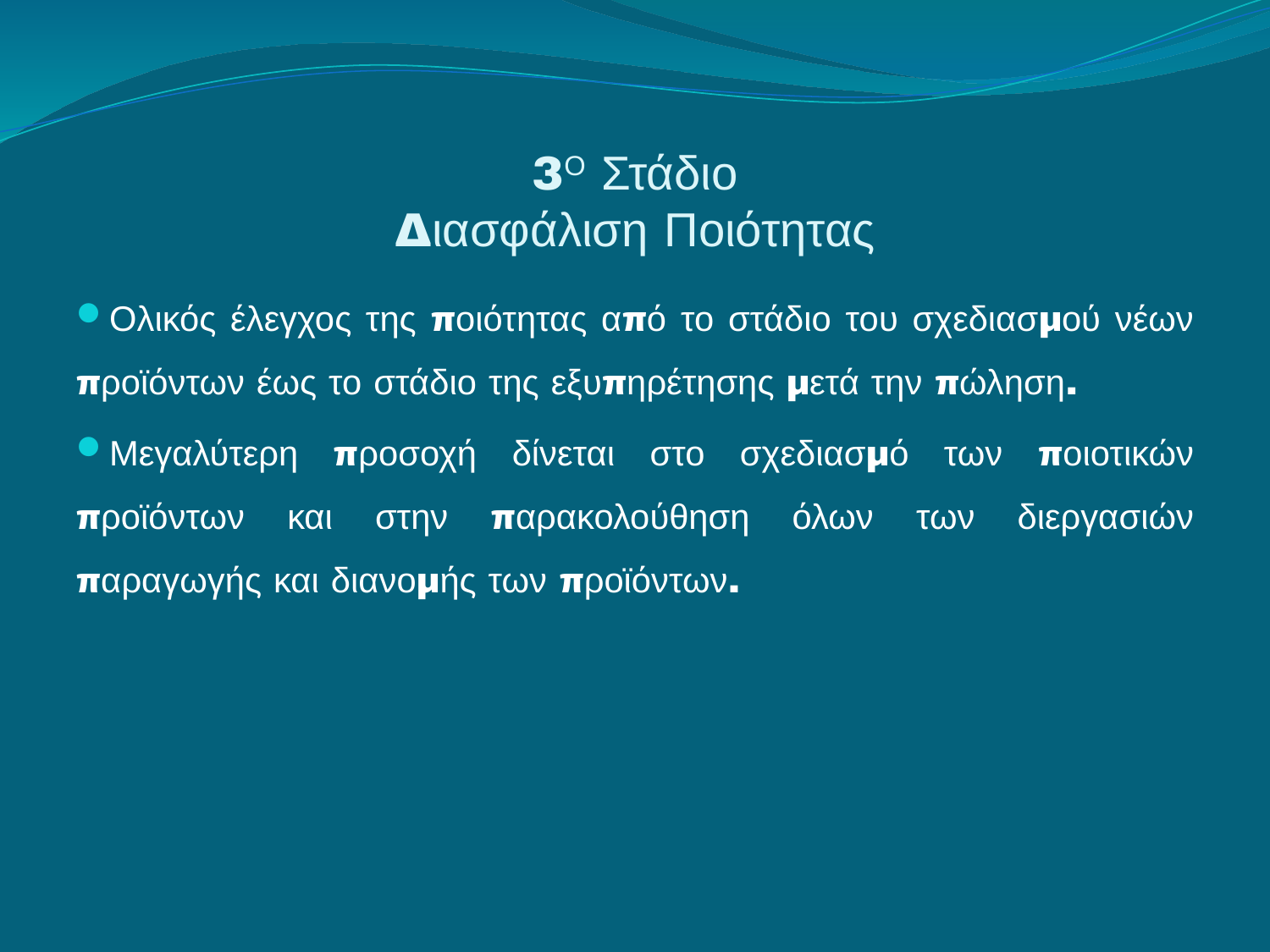

# 3Ο Στάδιο Διασφάλιση Ποιότητας
Ολικός έλεγχος της ποιότητας από το στάδιο του σχεδιασμού νέων προϊόντων έως το στάδιο της εξυπηρέτησης μετά την πώληση.
Μεγαλύτερη προσοχή δίνεται στο σχεδιασμό των ποιοτικών προϊόντων και στην παρακολούθηση όλων των διεργασιών παραγωγής και διανομής των προϊόντων.